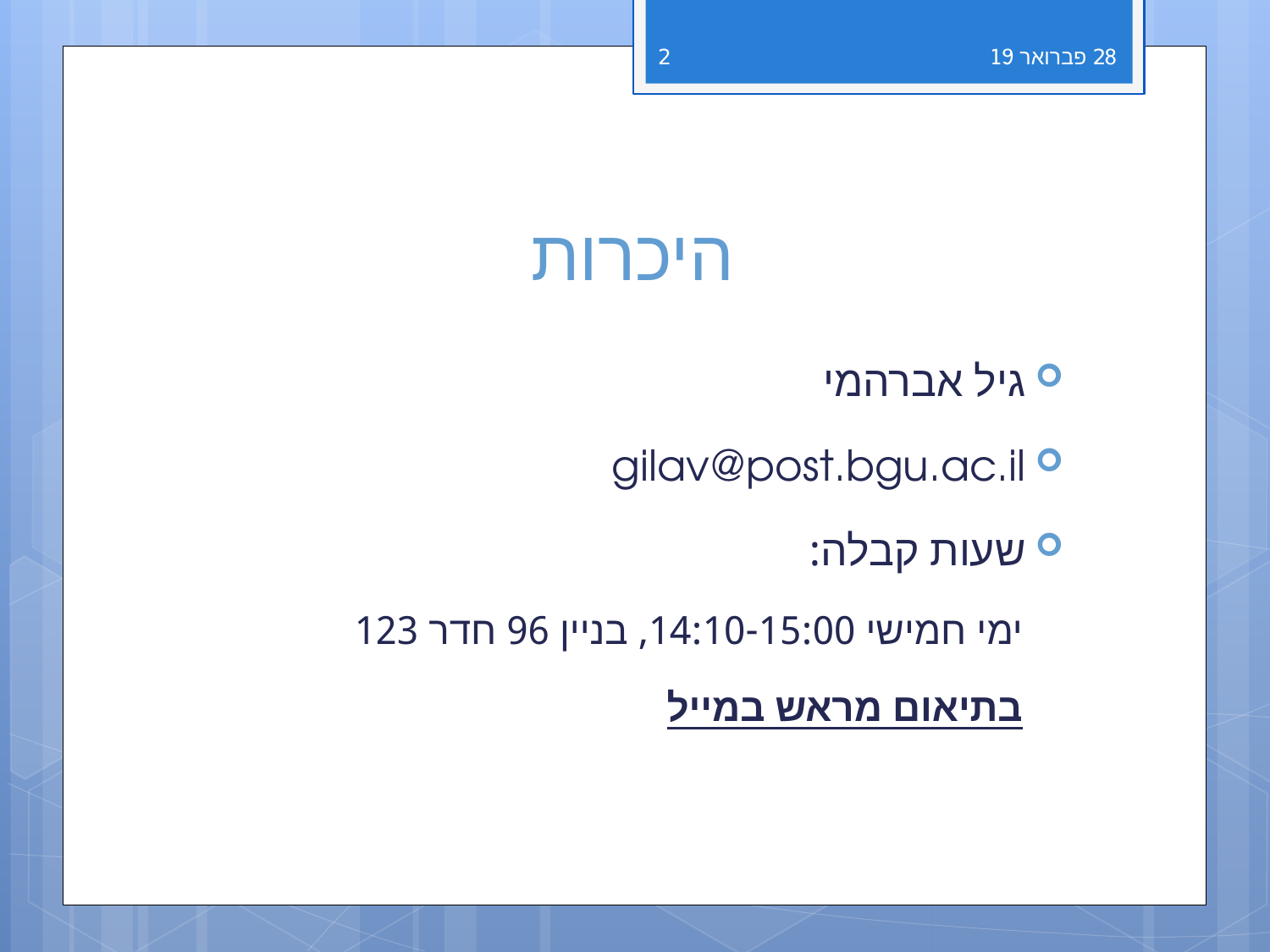

2
28 פברואר 19
# היכרות
גיל אברהמי
gilav@post.bgu.ac.il
שעות קבלה:
ימי חמישי 14:10-15:00, בניין 96 חדר 123
בתיאום מראש במייל